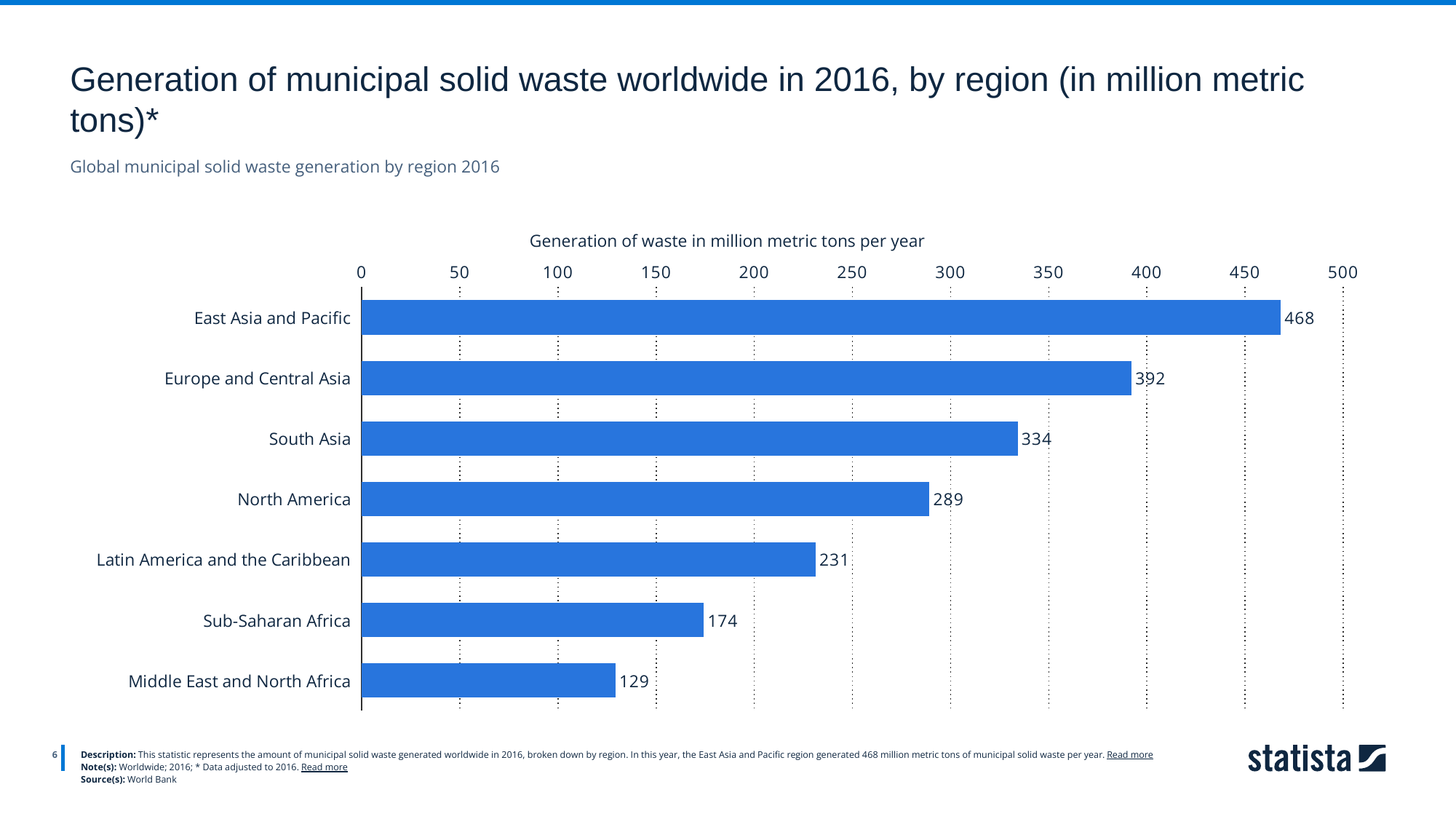

Generation of municipal solid waste worldwide in 2016, by region (in million metric tons)*
Global municipal solid waste generation by region 2016
Generation of waste in million metric tons per year

### Chart

| Category | Column1 |
|---|---|
| East Asia and Pacific | 468.0 |
| Europe and Central Asia | 392.0 |
| South Asia | 334.0 |
| North America | 289.0 |
| Latin America and the Caribbean | 231.0 |
| Sub-Saharan Africa | 174.0 |
| Middle East and North Africa | 129.0 |
6
Description: This statistic represents the amount of municipal solid waste generated worldwide in 2016, broken down by region. In this year, the East Asia and Pacific region generated 468 million metric tons of municipal solid waste per year. Read more
Note(s): Worldwide; 2016; * Data adjusted to 2016. Read more
Source(s): World Bank